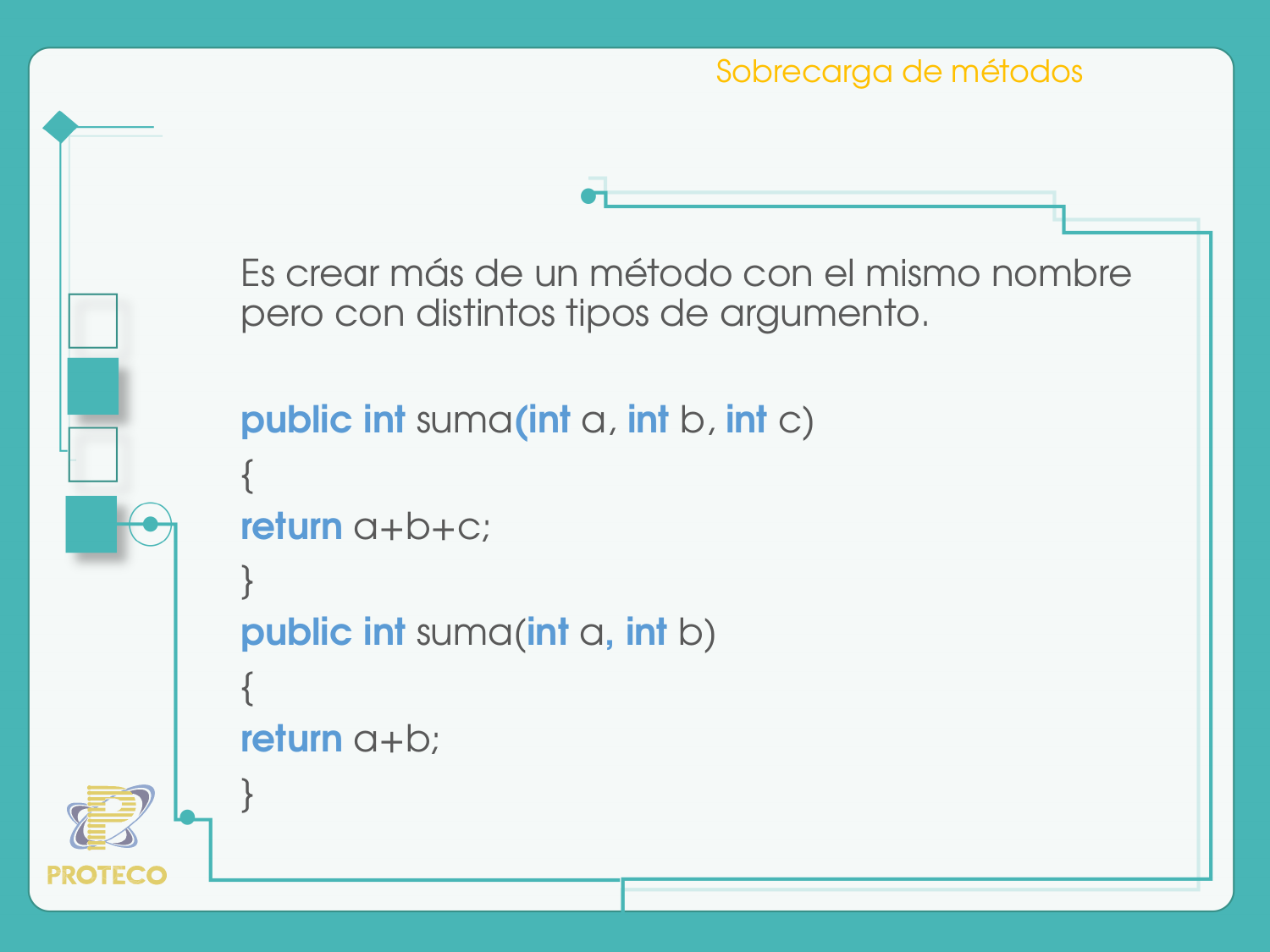

# Sobrecarga de métodos
Es crear más de un método con el mismo nombre pero con distintos tipos de argumento.

public int suma(int a, int b, int c)
{
return a+b+c;
}
public int suma(int a, int b)
{
return a+b;
}